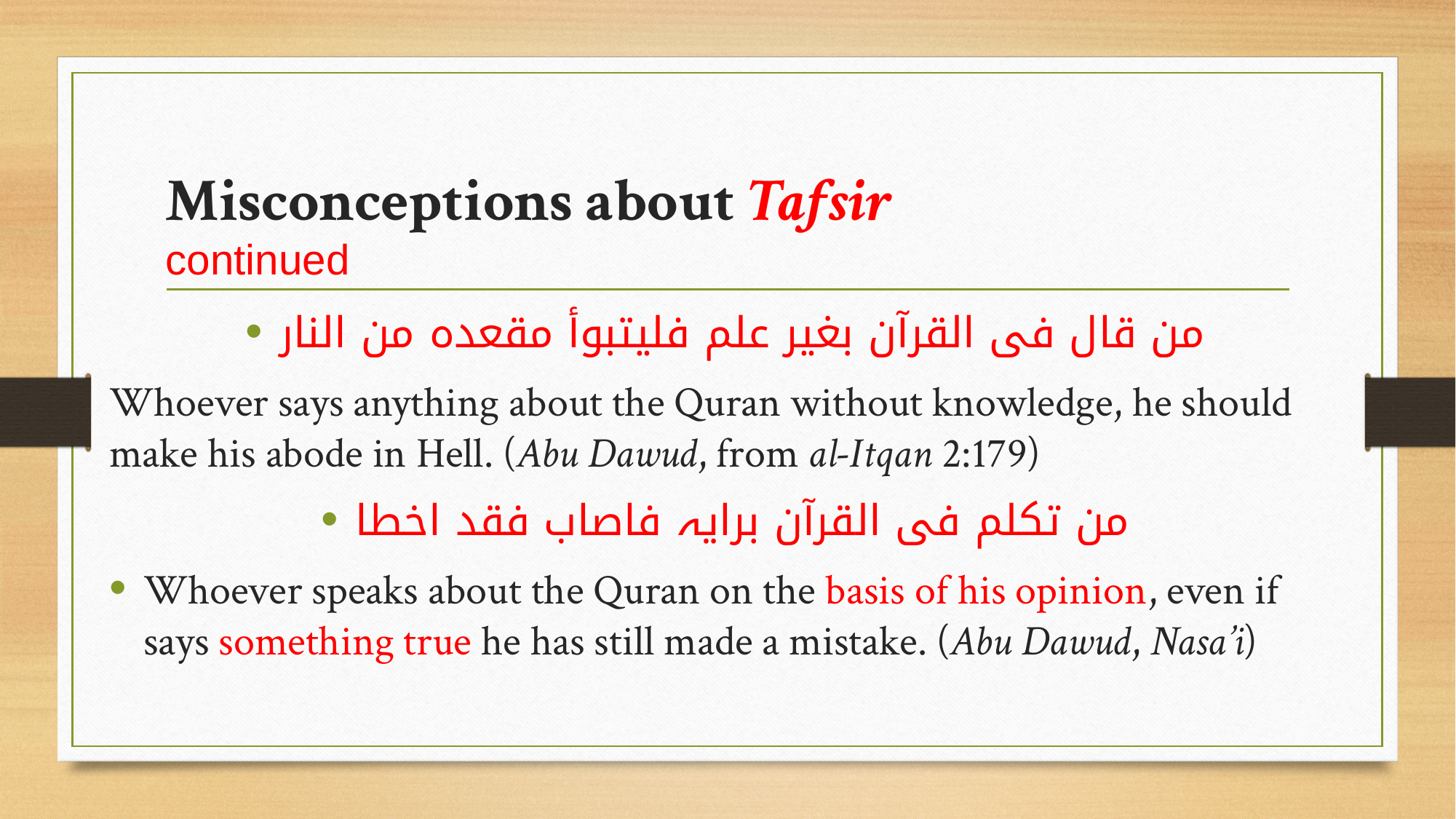

# Misconceptions about Tafsir continued
من قال فی القرآن بغیر علم فلیتبوأ مقعدہ من النار
Whoever says anything about the Quran without knowledge, he should make his abode in Hell. (Abu Dawud, from al-Itqan 2:179)
من تکلم فی القرآن برایہ فاصاب فقد اخطا
Whoever speaks about the Quran on the basis of his opinion, even if says something true he has still made a mistake. (Abu Dawud, Nasa’i)